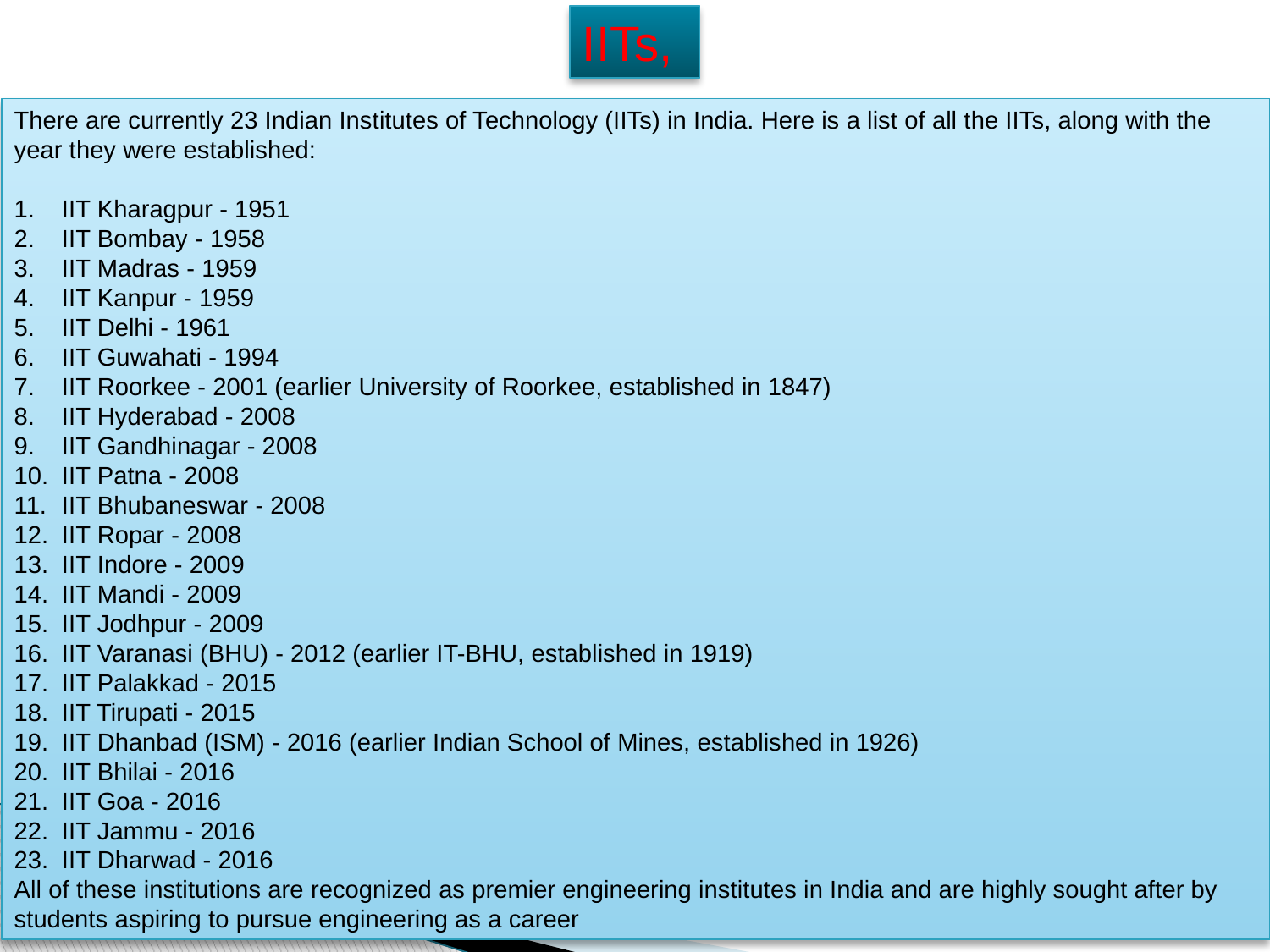

IITs,
There are currently 23 Indian Institutes of Technology (IITs) in India. Here is a list of all the IITs, along with the year they were established:

IIT Kharagpur - 1951
IIT Bombay - 1958
IIT Madras - 1959
IIT Kanpur - 1959
IIT Delhi - 1961
IIT Guwahati - 1994
IIT Roorkee - 2001 (earlier University of Roorkee, established in 1847)
IIT Hyderabad - 2008
IIT Gandhinagar - 2008
IIT Patna - 2008
IIT Bhubaneswar - 2008
IIT Ropar - 2008
IIT Indore - 2009
IIT Mandi - 2009
IIT Jodhpur - 2009
IIT Varanasi (BHU) - 2012 (earlier IT-BHU, established in 1919)
IIT Palakkad - 2015
IIT Tirupati - 2015
IIT Dhanbad (ISM) - 2016 (earlier Indian School of Mines, established in 1926)
IIT Bhilai - 2016
IIT Goa - 2016
IIT Jammu - 2016
IIT Dharwad - 2016
All of these institutions are recognized as premier engineering institutes in India and are highly sought after by students aspiring to pursue engineering as a career